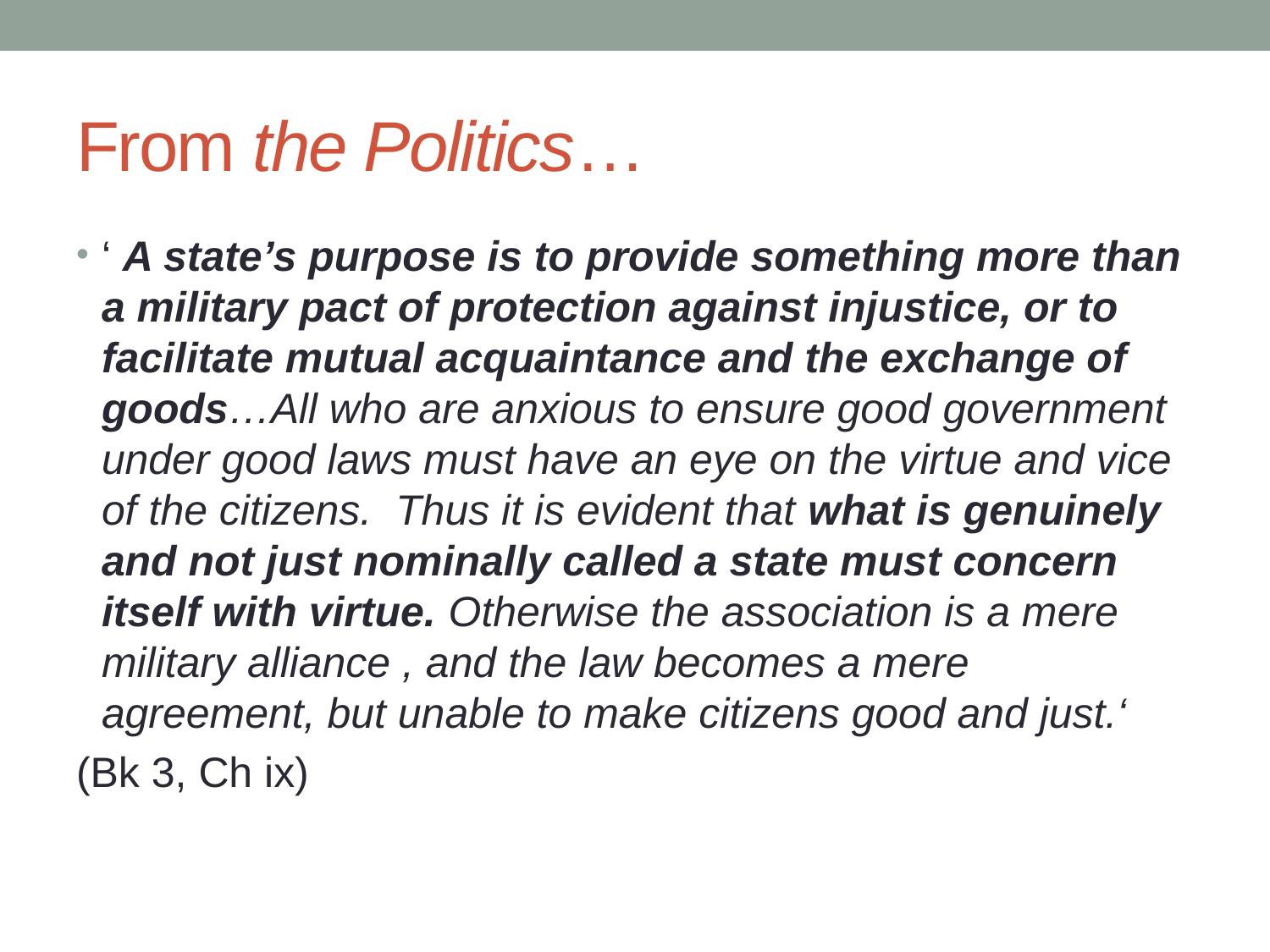

# From the Politics…
‘ A state’s purpose is to provide something more than a military pact of protection against injustice, or to facilitate mutual acquaintance and the exchange of goods…All who are anxious to ensure good government under good laws must have an eye on the virtue and vice of the citizens.  Thus it is evident that what is genuinely and not just nominally called a state must concern itself with virtue. Otherwise the association is a mere military alliance , and the law becomes a mere agreement, but unable to make citizens good and just.‘
(Bk 3, Ch ix)